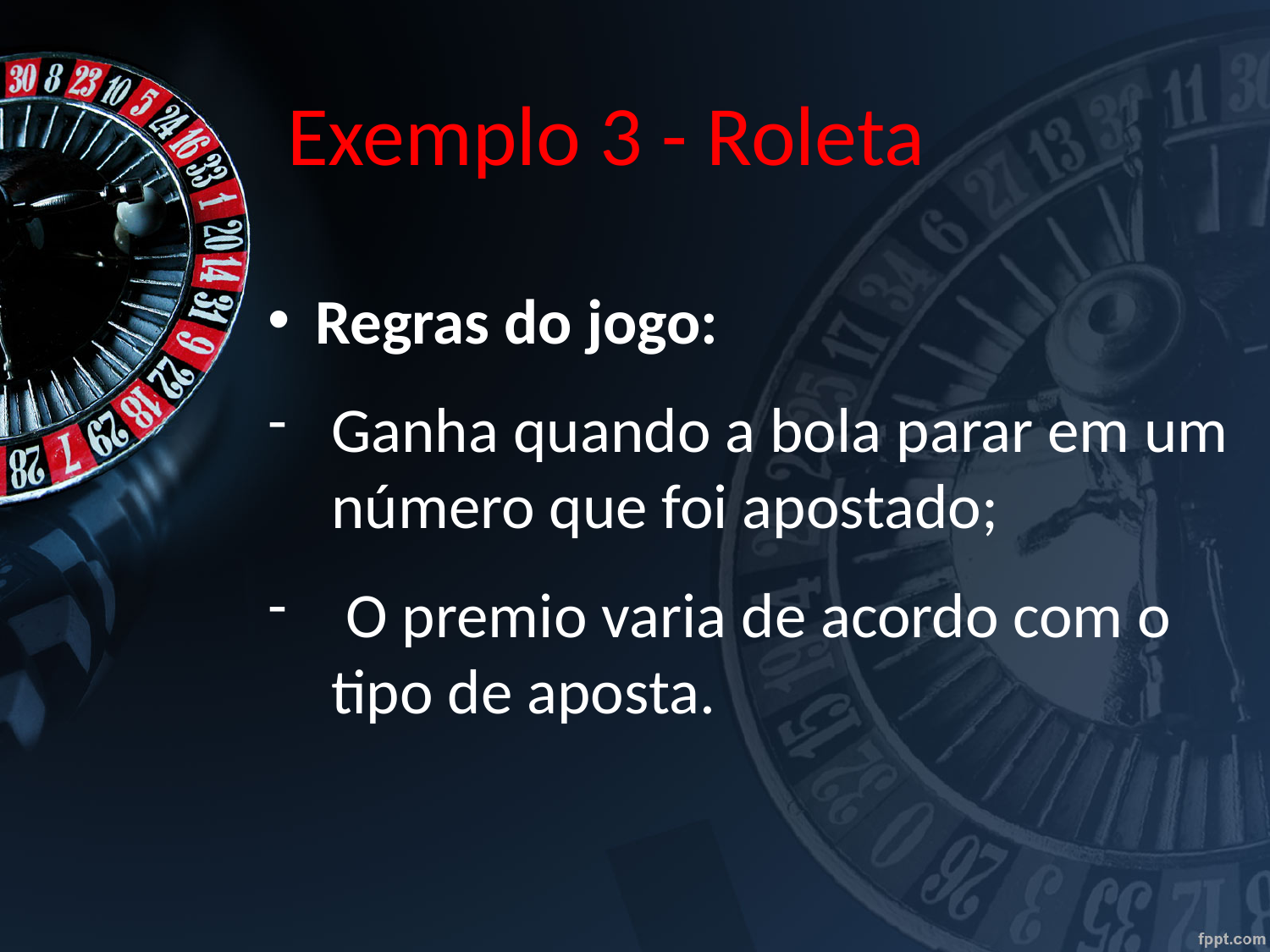

# Exemplo 3 - Roleta
Regras do jogo:

Ganha quando a bola parar em um número que foi apostado;

 O premio varia de acordo com o tipo de aposta.